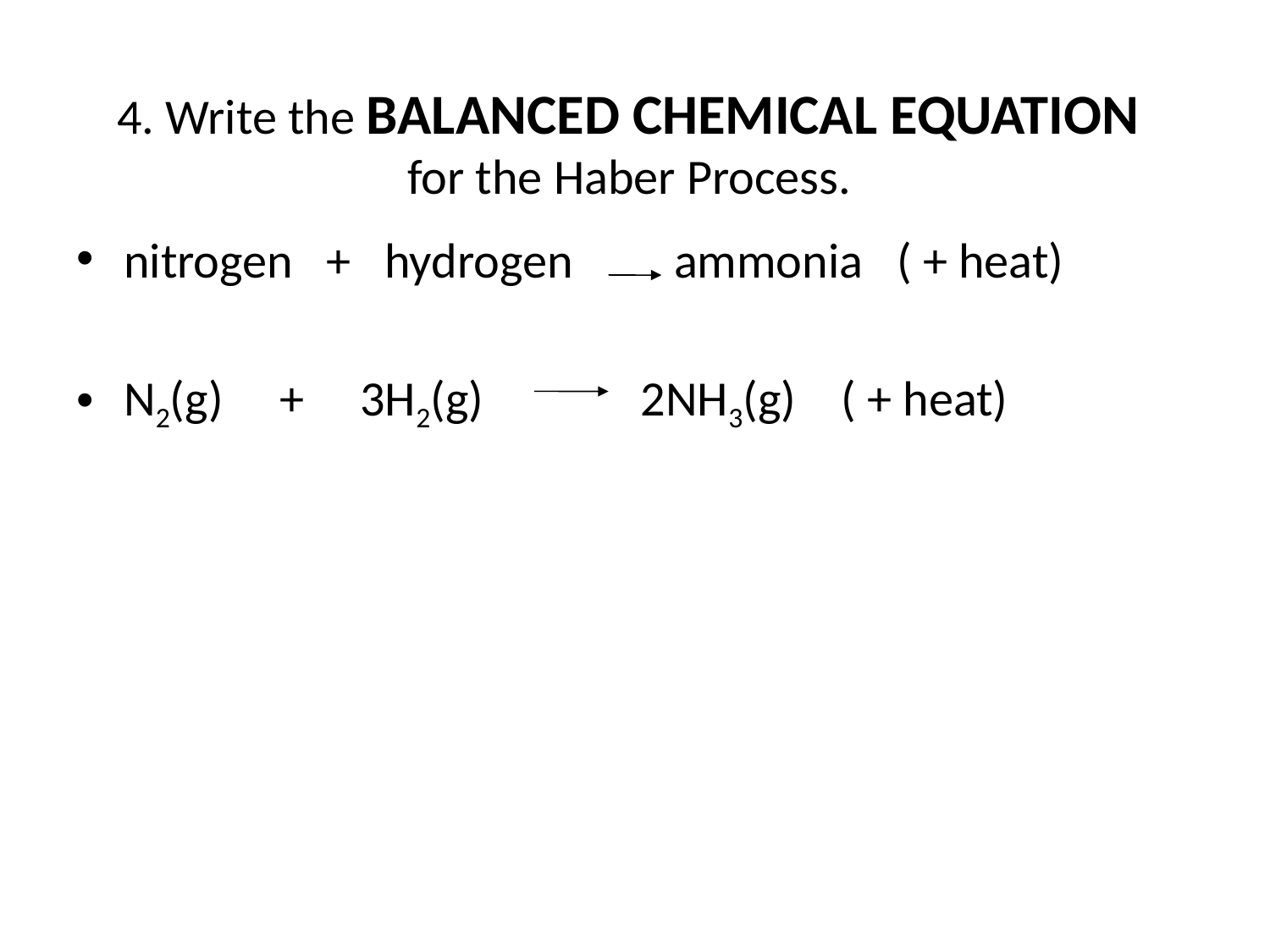

# 4. Write the BALANCED CHEMICAL EQUATION for the Haber Process.
nitrogen   +   hydrogen         ammonia   ( + heat)

N2(g)     +     3H2(g)              2NH3(g)    ( + heat)